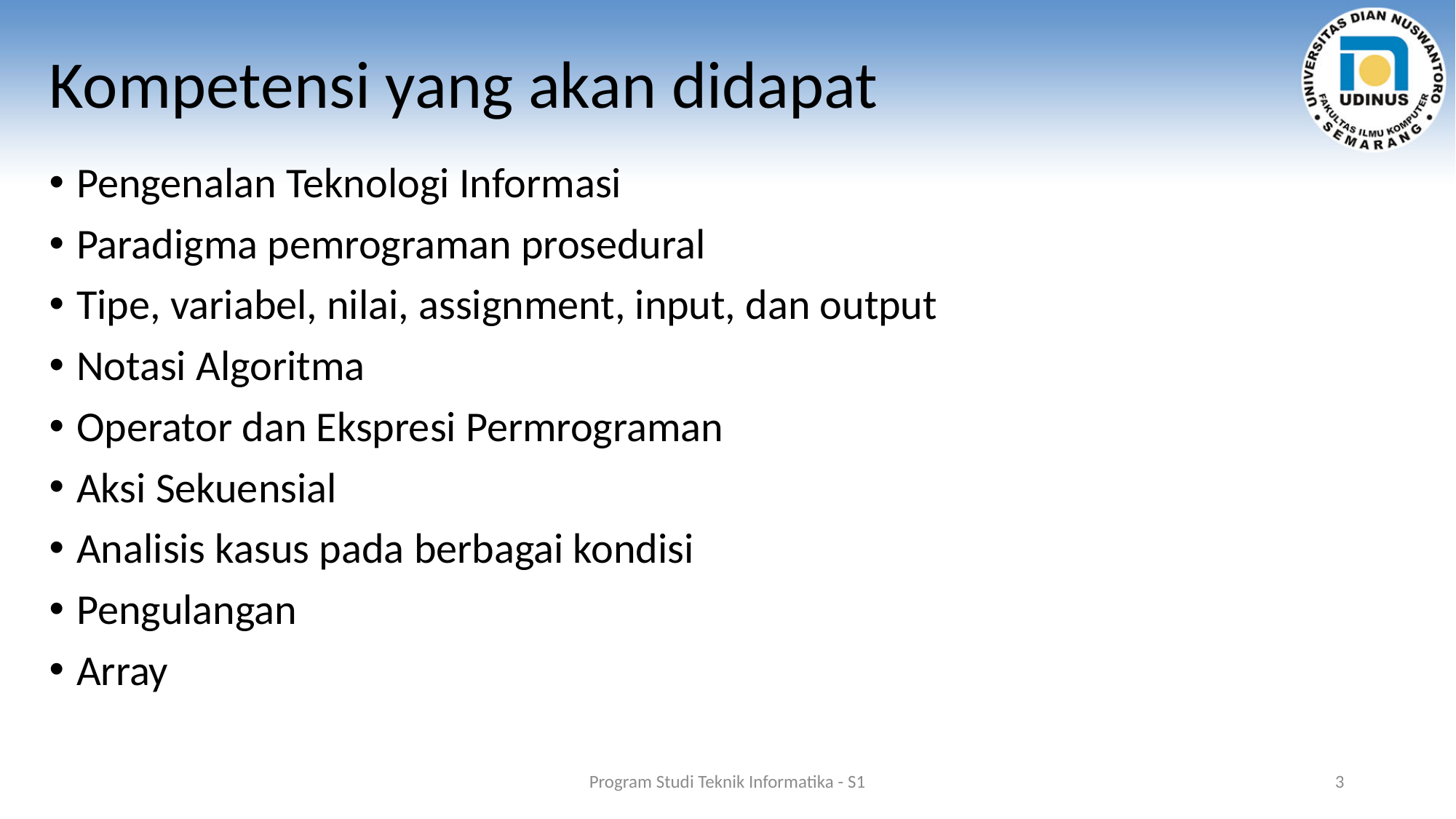

# Kompetensi yang akan didapat
Pengenalan Teknologi Informasi
Paradigma pemrograman prosedural
Tipe, variabel, nilai, assignment, input, dan output
Notasi Algoritma
Operator dan Ekspresi Permrograman
Aksi Sekuensial
Analisis kasus pada berbagai kondisi
Pengulangan
Array
Program Studi Teknik Informatika - S1
3